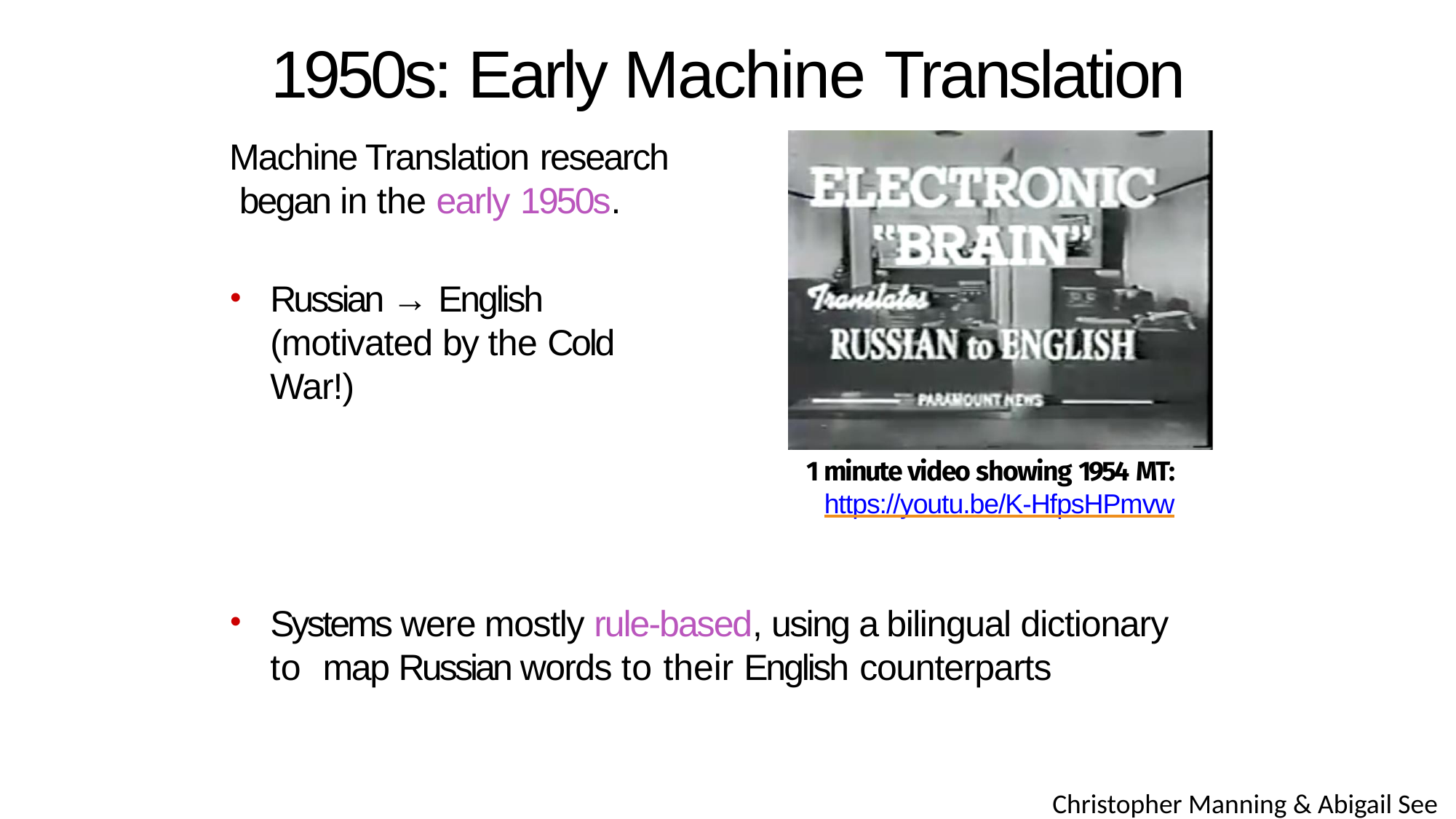

# 1950s: Early Machine Translation

Machine Translation research  began in the early 1950s.

Russian → English
(motivated by the Cold War!)
1 minute video showing 1954 MT:
https://youtu.be/K-HfpsHPmvw

Systems were mostly rule-based, using a bilingual dictionary to  map Russian words to their English counterparts
Christopher Manning & Abigail See